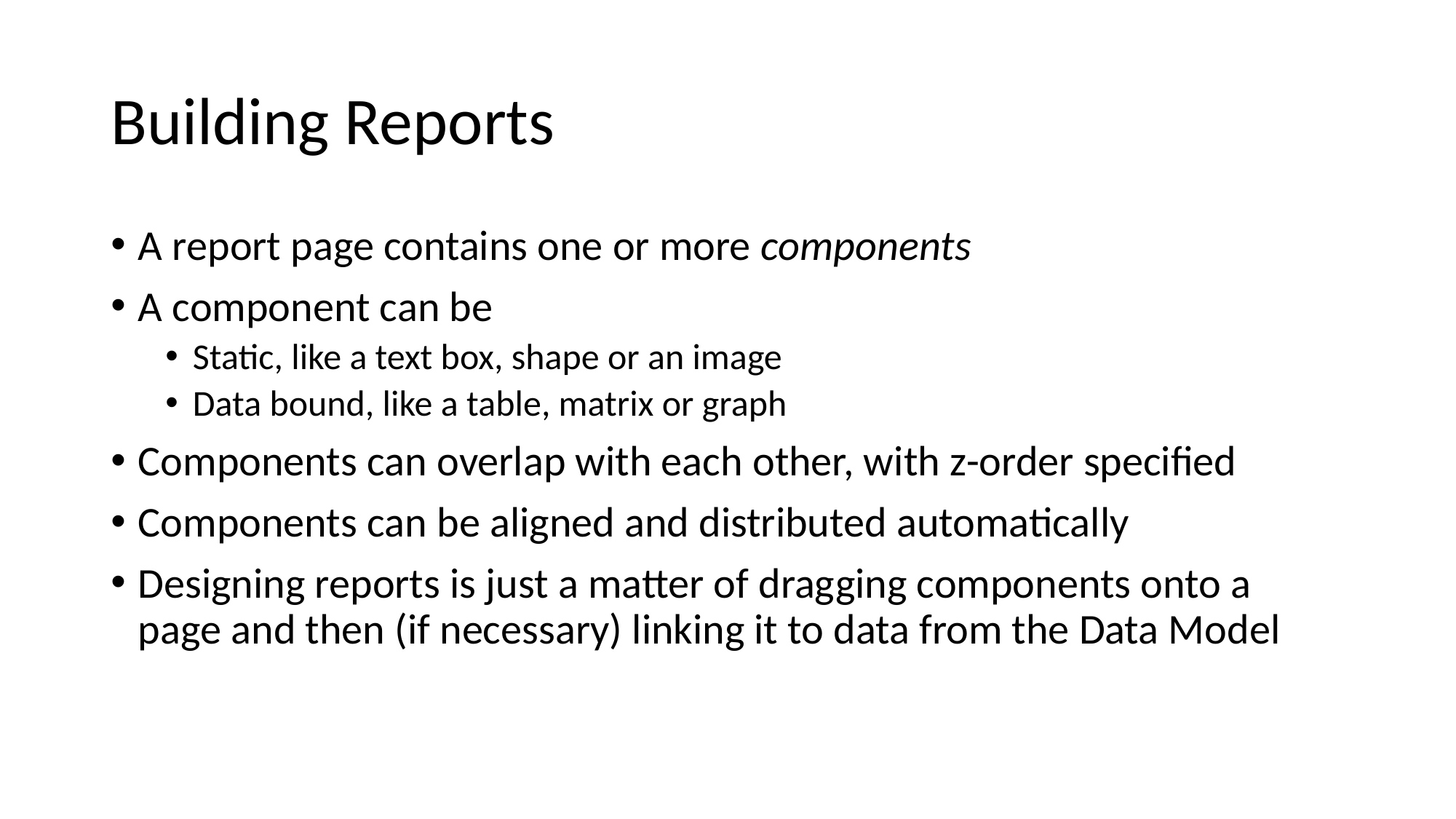

# Building Reports
A report page contains one or more components
A component can be
Static, like a text box, shape or an image
Data bound, like a table, matrix or graph
Components can overlap with each other, with z-order specified
Components can be aligned and distributed automatically
Designing reports is just a matter of dragging components onto a page and then (if necessary) linking it to data from the Data Model